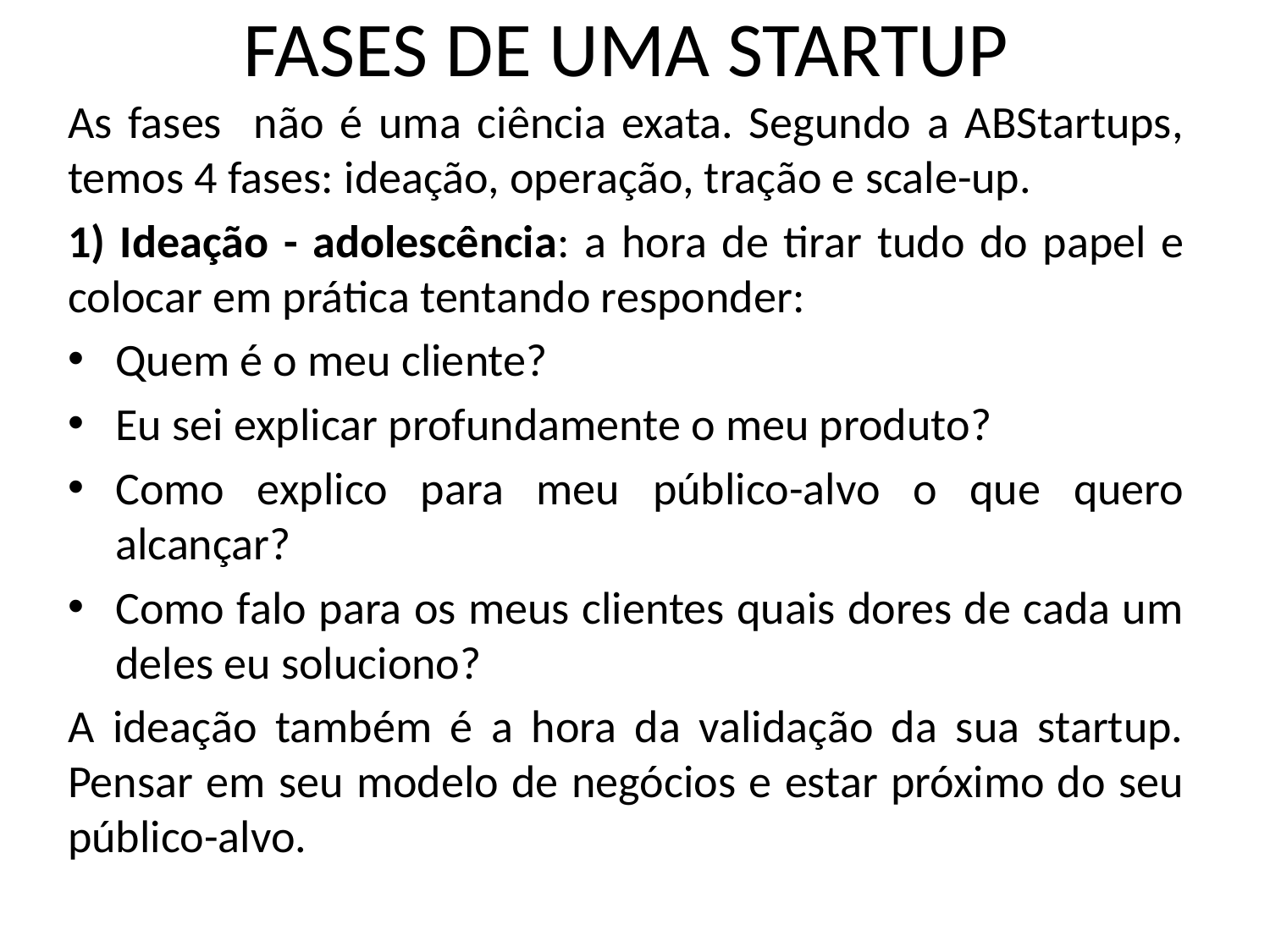

# FASES DE UMA STARTUP
As fases  não é uma ciência exata. Segundo a ABStartups, temos 4 fases: ideação, operação, tração e scale-up.
1) Ideação - adolescência: a hora de tirar tudo do papel e colocar em prática tentando responder:
Quem é o meu cliente?
Eu sei explicar profundamente o meu produto?
Como explico para meu público-alvo o que quero alcançar?
Como falo para os meus clientes quais dores de cada um deles eu soluciono?
A ideação também é a hora da validação da sua startup. Pensar em seu modelo de negócios e estar próximo do seu público-alvo.